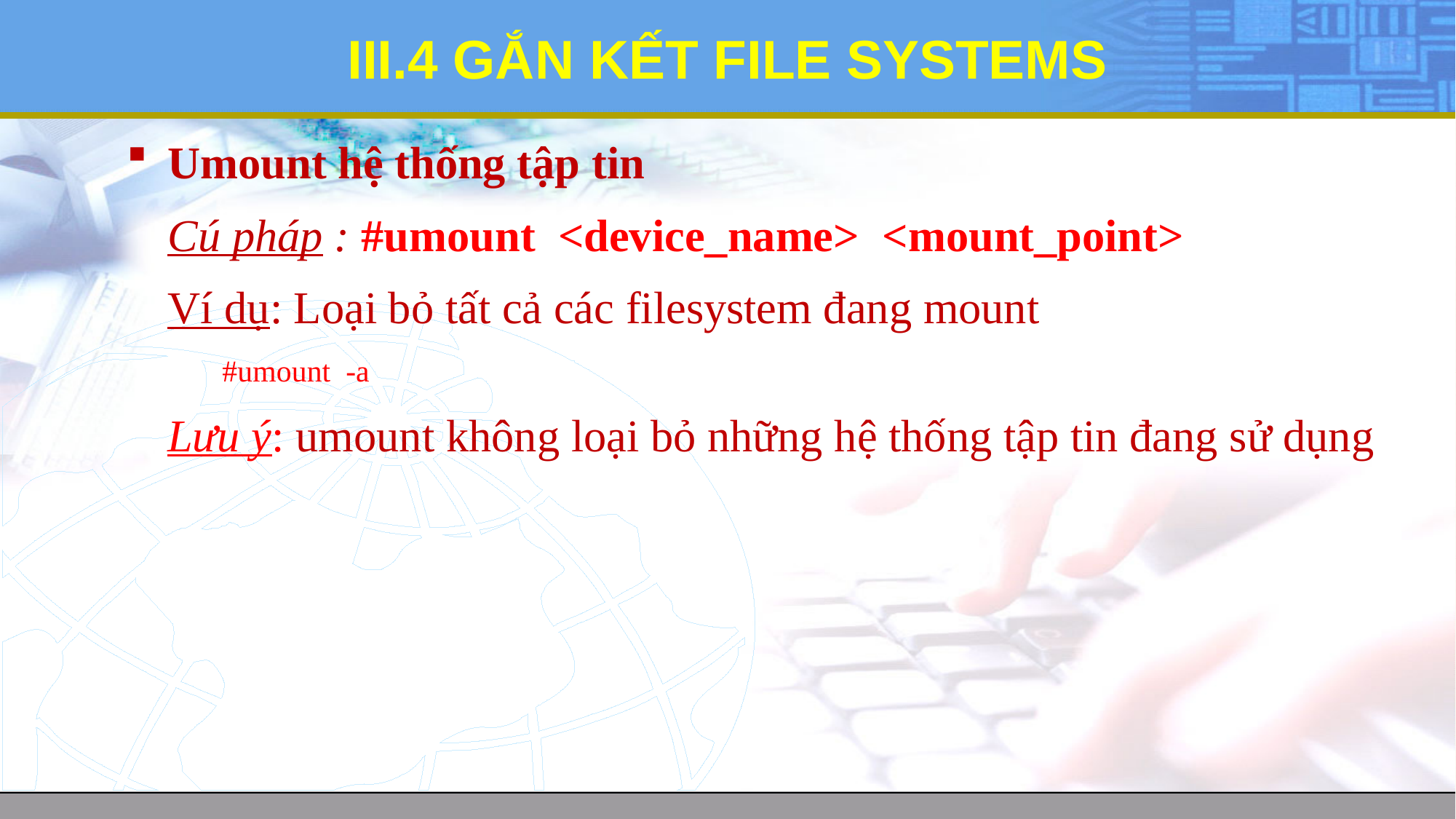

# III.4 GẮN KẾT FILE SYSTEMS
Umount hệ thống tập tin
	Cú pháp : #umount  <device_name>  <mount_point>
	Ví dụ: Loại bỏ tất cả các filesystem đang mount
		#umount  -a
	Lưu ý: umount không loại bỏ những hệ thống tập tin đang sử dụng